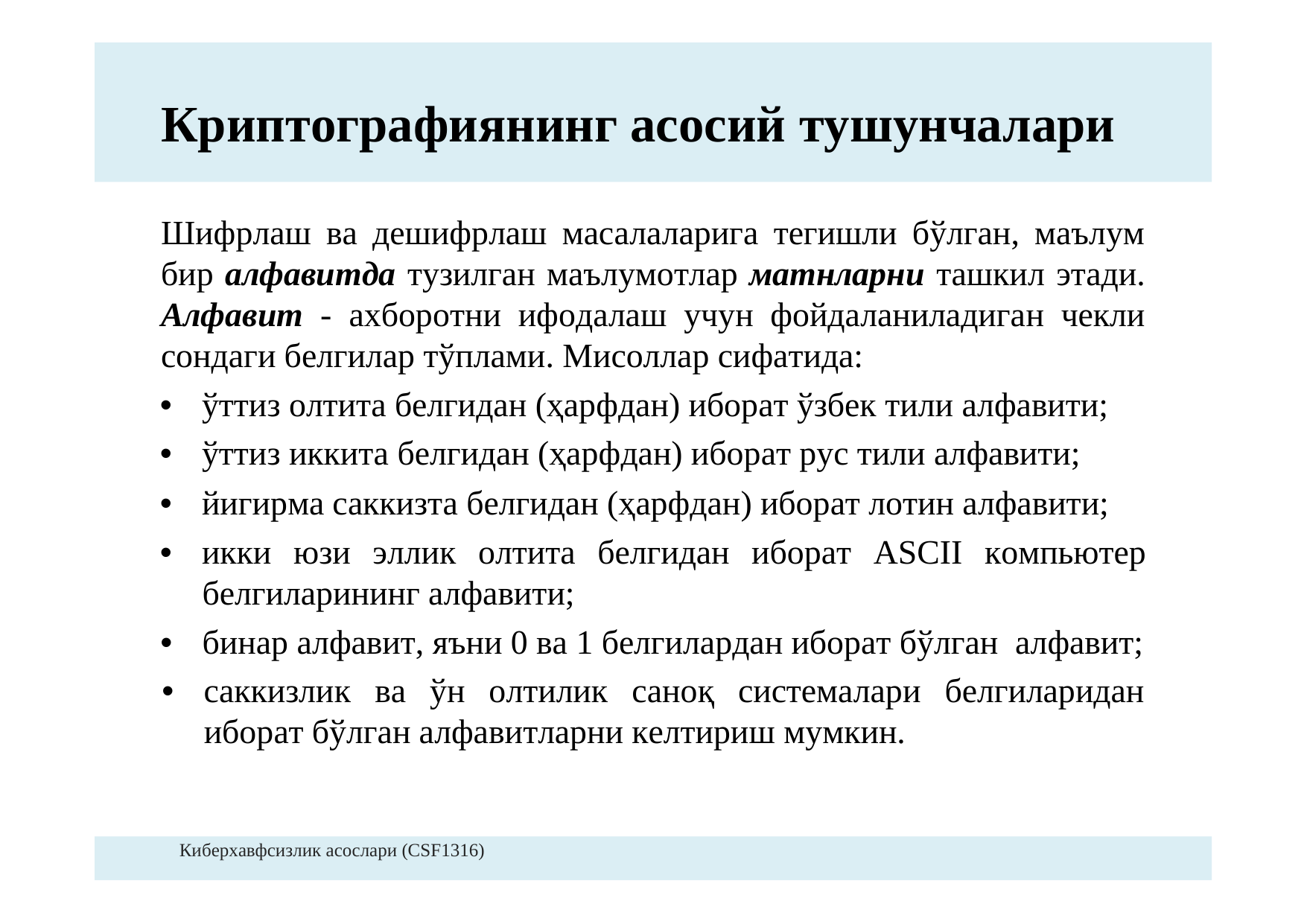

Криптографиянинг асосий тушунчалари
Шифрлашвадешифрлашмасалаларигатегишлибўлган,маълум
биралфавитдатузилганмаълумотларматнларниташкилэтади.
Алфавит-ахборотниифодалашучунфойдаланиладиганчекли
сондагибелгилартўплами.Мисолларсифатида:

•ўттизолтитабелгидан(ҳарфдан)иборатўзбектилиалфавити;
•ўттизиккитабелгидан(ҳарфдан)иборатрустилиалфавити;
•йигирмасаккизтабелгидан(ҳарфдан)иборатлотиналфавити;
•иккиюзиэлликолтитабелгиданиборатASСIIкомпьютер
белгиларинингалфавити;
•бинаралфавит,яъни0ва1белгиларданиборатбўлганалфавит;
•саккизликваўнолтиликсаноқсистемаларибелгиларидан
иборатбўлганалфавитларникелтиришмумкин.
Киберхавфсизлик асослари (CSF1316)